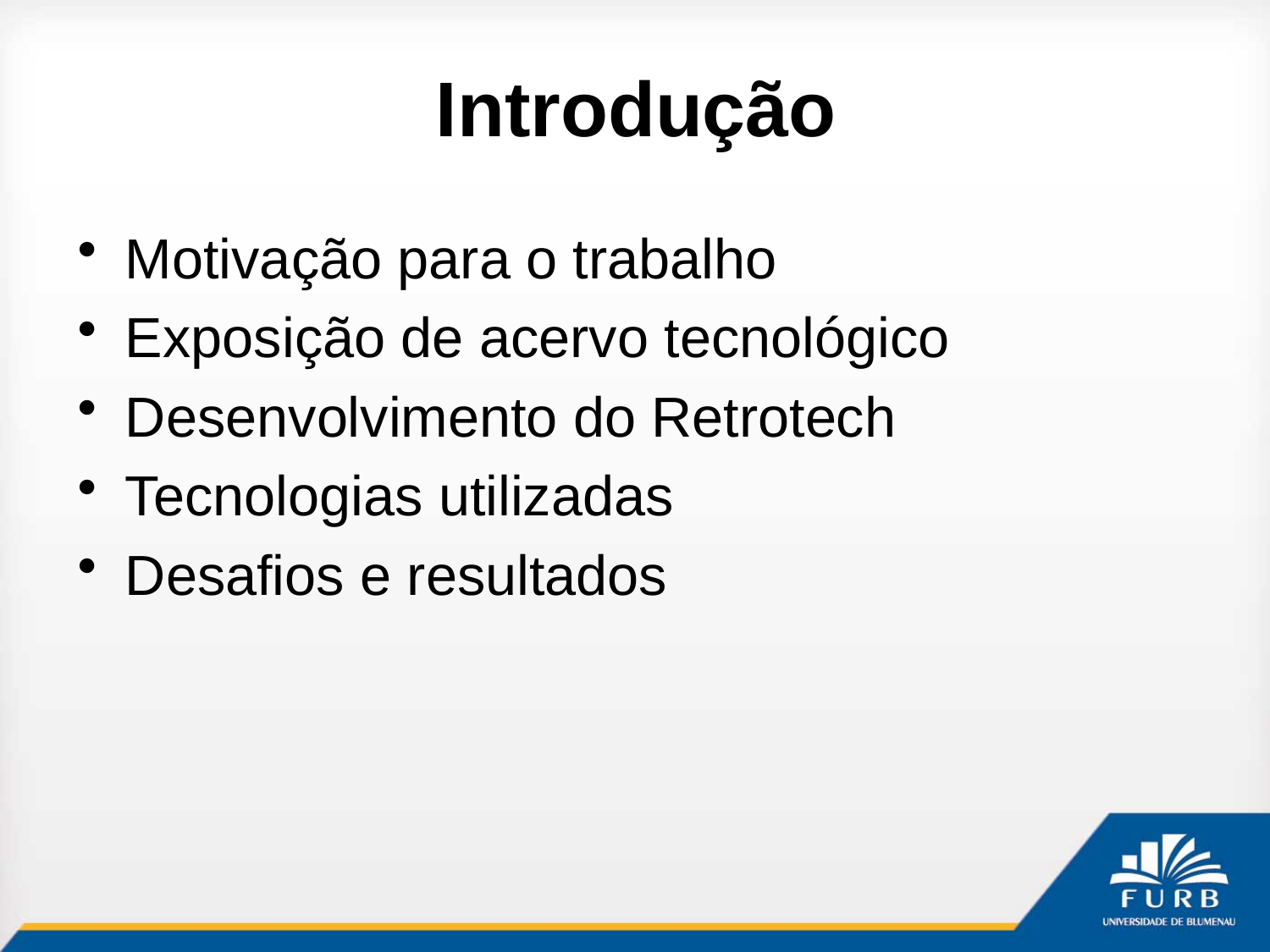

# Introdução
Motivação para o trabalho
Exposição de acervo tecnológico
Desenvolvimento do Retrotech
Tecnologias utilizadas
Desafios e resultados